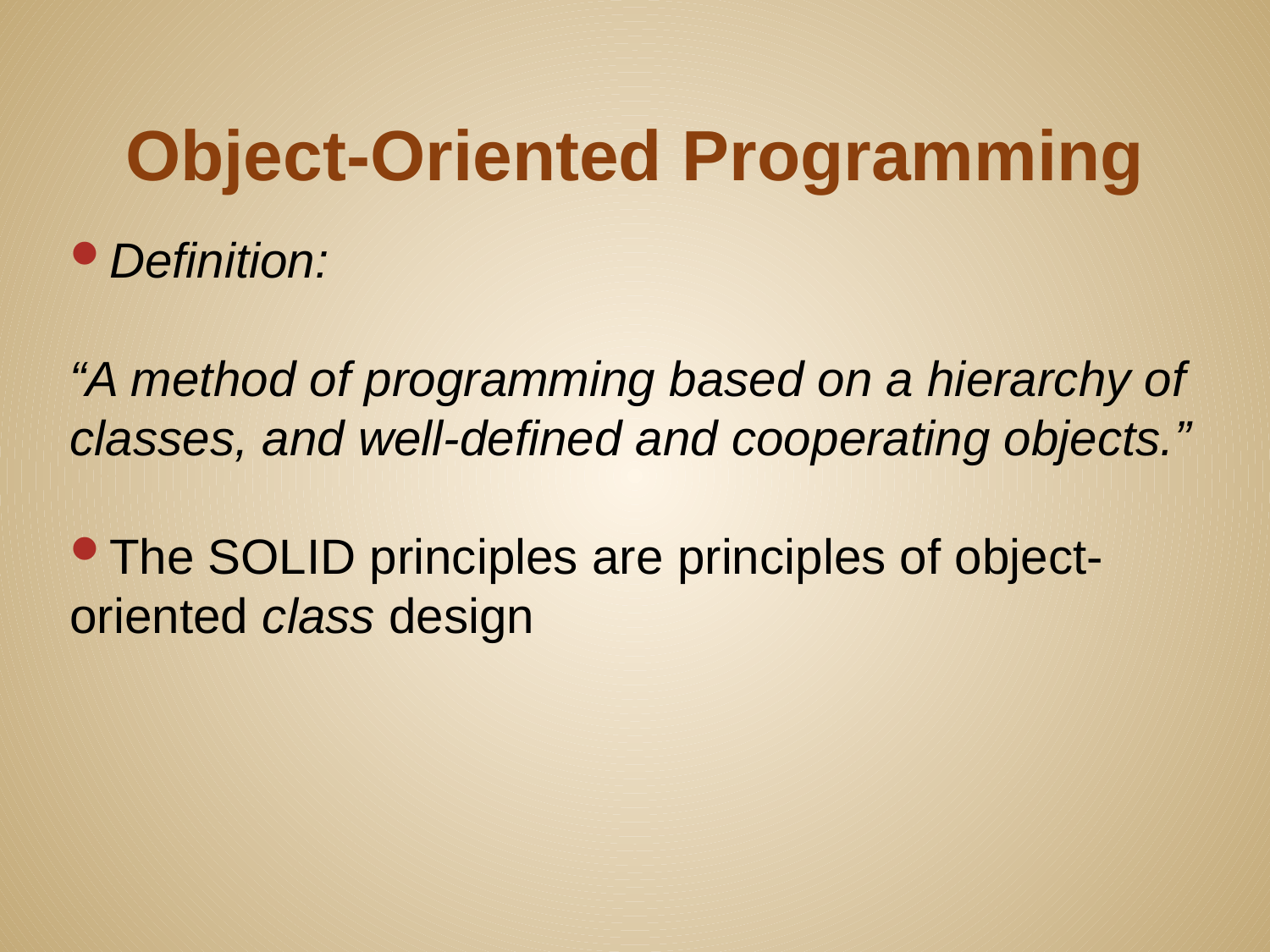

# Object-Oriented Programming
Definition:
“A method of programming based on a hierarchy of classes, and well-defined and cooperating objects.”

The SOLID principles are principles of object-oriented class design